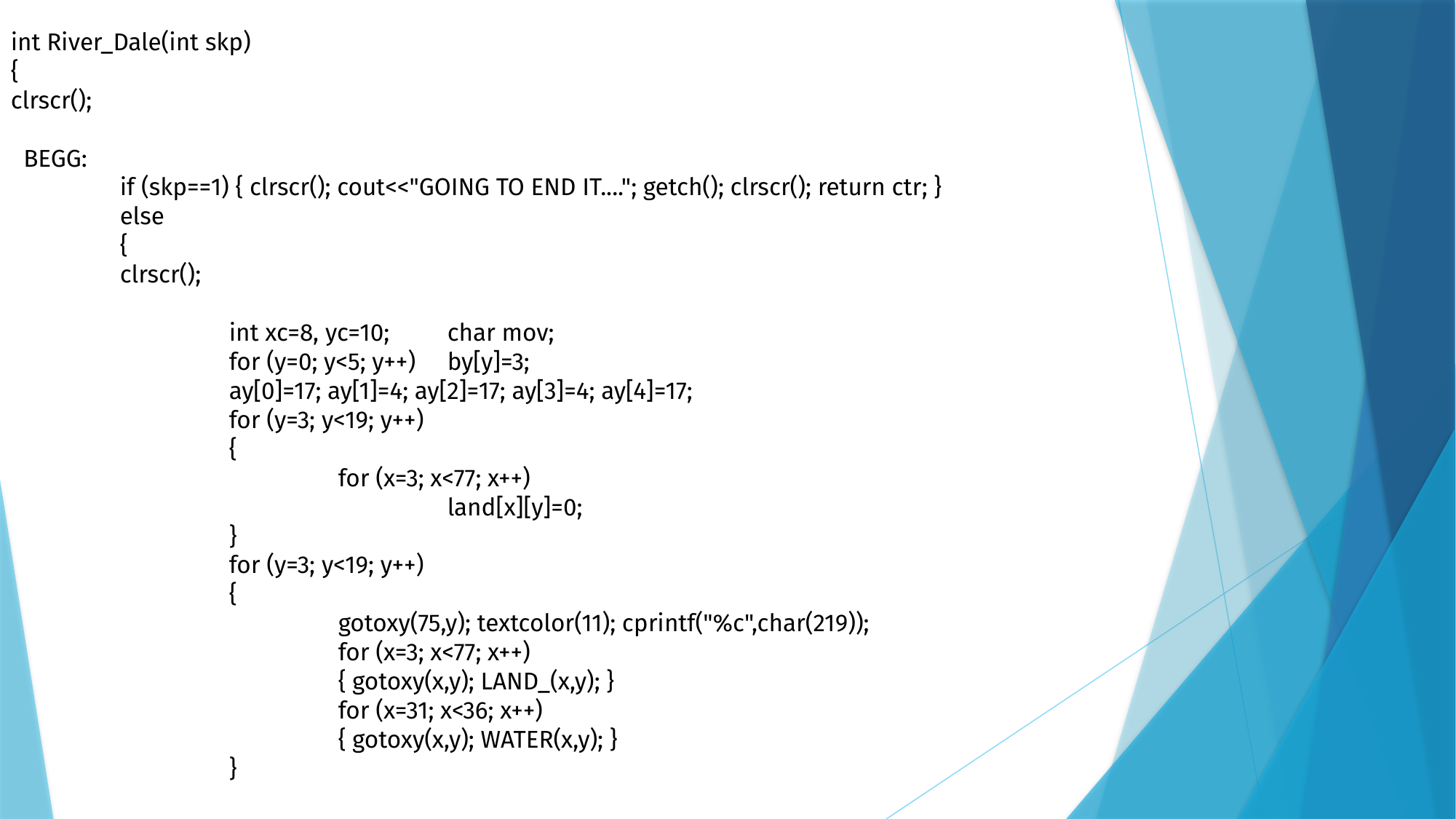

int River_Dale(int skp)
{
clrscr();

  BEGG:
	if (skp==1) { clrscr(); cout<<"GOING TO END IT...."; getch(); clrscr(); return ctr; }
	else
	{
	clrscr();

		int xc=8, yc=10;	char mov;
		for (y=0; y<5; y++)	by[y]=3;
		ay[0]=17; ay[1]=4; ay[2]=17; ay[3]=4; ay[4]=17;
		for (y=3; y<19; y++)
		{
			for (x=3; x<77; x++)
				land[x][y]=0;
		}
		for (y=3; y<19; y++)
		{
			gotoxy(75,y); textcolor(11); cprintf("%c",char(219));
			for (x=3; x<77; x++)
			{ gotoxy(x,y); LAND_(x,y); }
			for (x=31; x<36; x++)
			{ gotoxy(x,y); WATER(x,y); }
		}